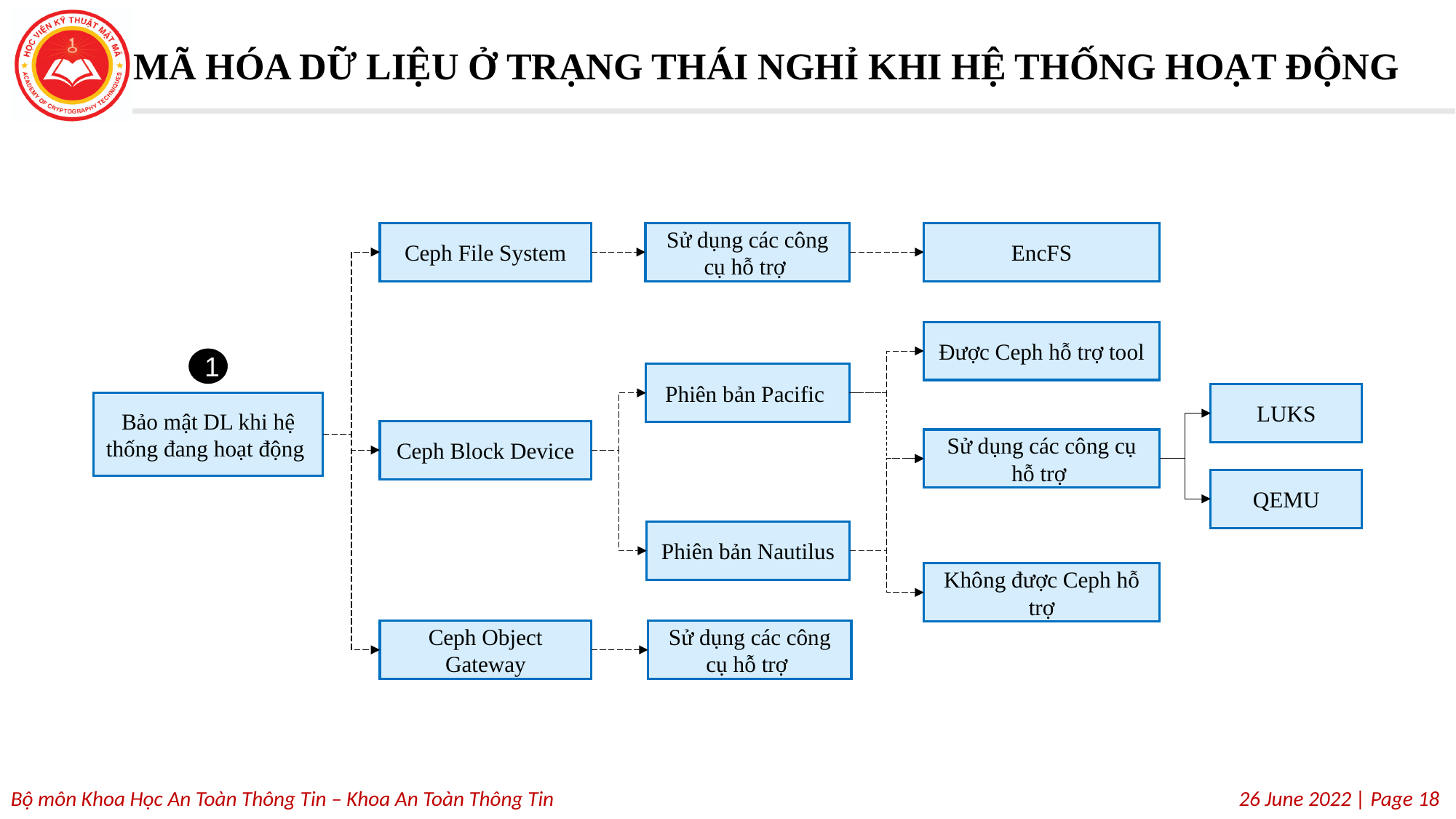

# MÃ HÓA DỮ LIỆU Ở TRẠNG THÁI NGHỈ KHI HỆ THỐNG HOẠT ĐỘNG
Ceph File System
Sử dụng các công cụ hỗ trợ
EncFS
Được Ceph hỗ trợ tool
1
Phiên bản Pacific
LUKS
Bảo mật DL khi hệ thống đang hoạt động
Ceph Block Device
Sử dụng các công cụ hỗ trợ
QEMU
Phiên bản Nautilus
Không được Ceph hỗ trợ
Ceph Object Gateway
Sử dụng các công cụ hỗ trợ